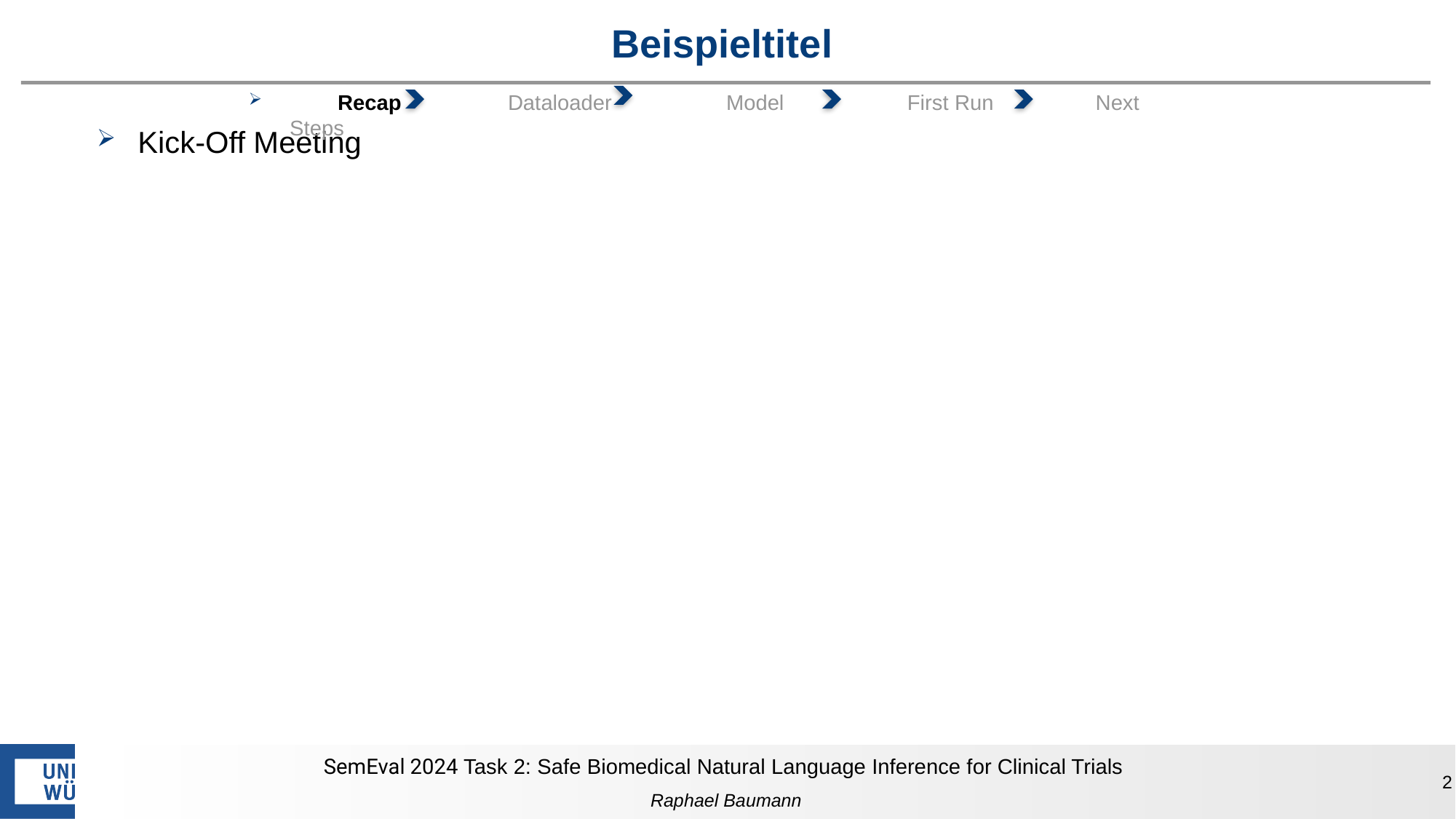

# Beispieltitel
        Recap	Dataloader 	Model	            First Run	       Next Steps

Kick-Off Meeting